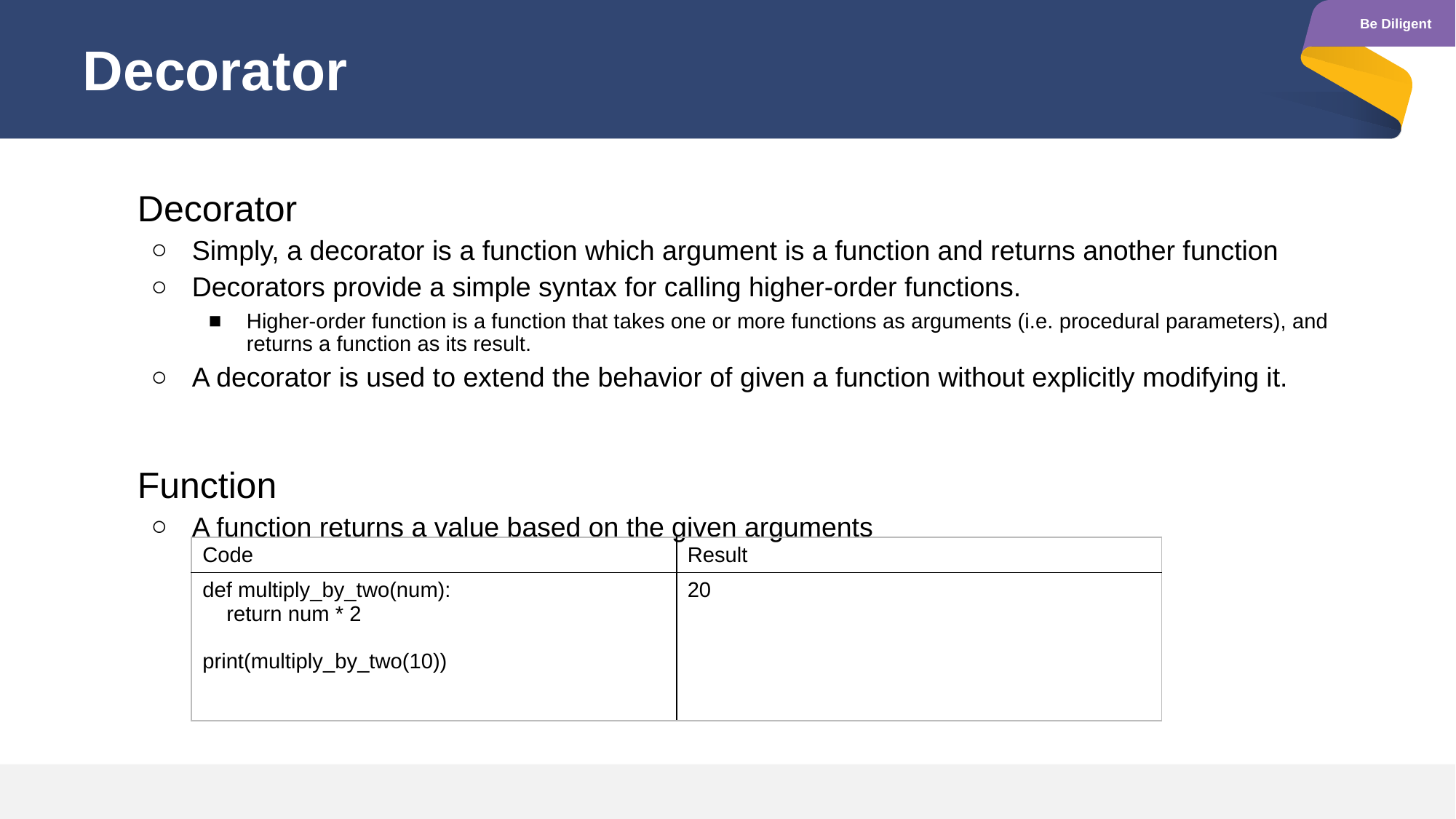

# Decorator
Decorator
Simply, a decorator is a function which argument is a function and returns another function
Decorators provide a simple syntax for calling higher-order functions.
Higher-order function is a function that takes one or more functions as arguments (i.e. procedural parameters), and returns a function as its result.
A decorator is used to extend the behavior of given a function without explicitly modifying it.

Function
A function returns a value based on the given arguments

| Code | Result |
| --- | --- |
| def multiply\_by\_two(num): return num \* 2 print(multiply\_by\_two(10)) | 20 |